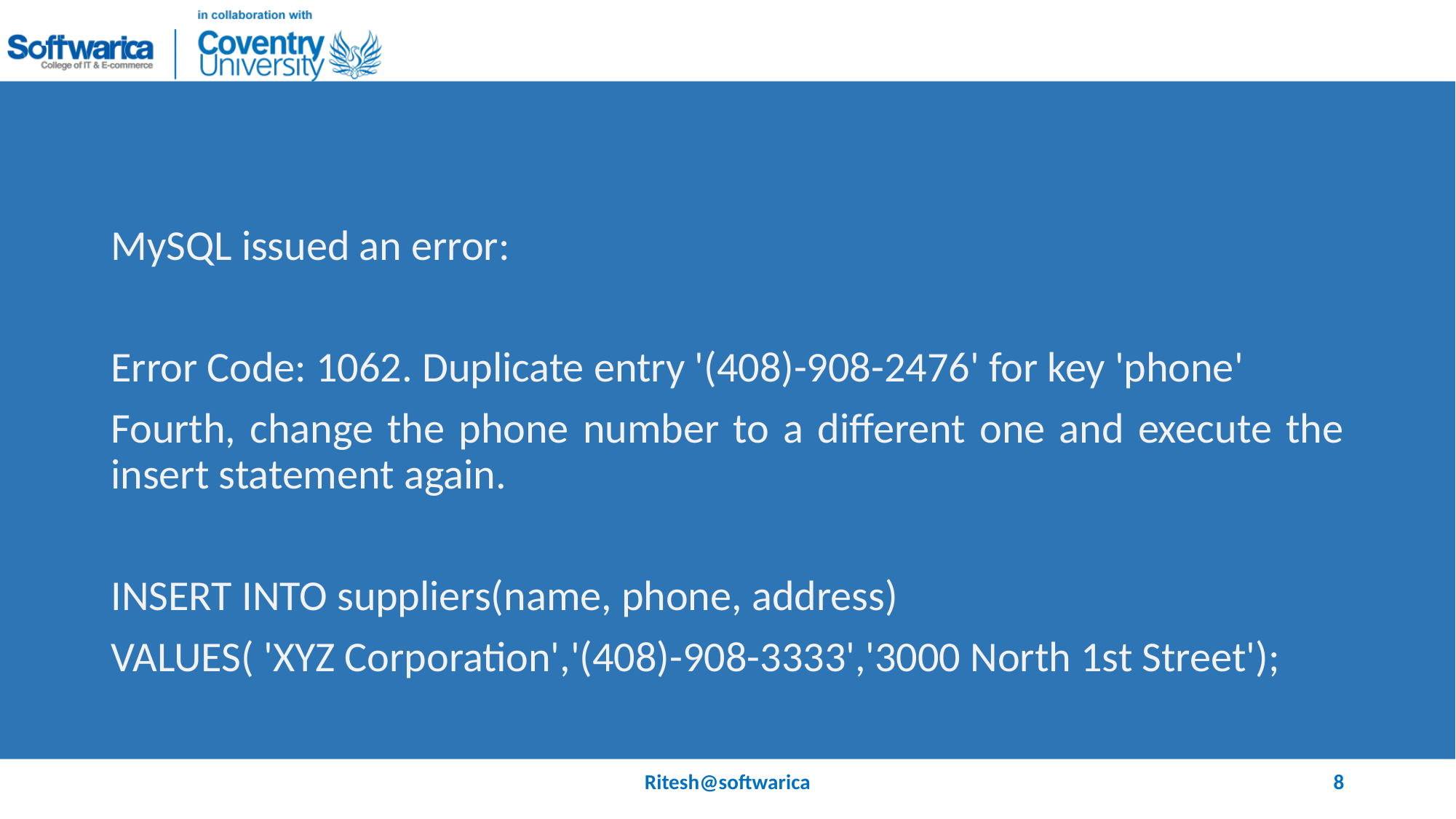

#
MySQL issued an error:

Error Code: 1062. Duplicate entry '(408)-908-2476' for key 'phone'
Fourth, change the phone number to a different one and execute the insert statement again.

INSERT INTO suppliers(name, phone, address)
VALUES( 'XYZ Corporation','(408)-908-3333','3000 North 1st Street');
Ritesh@softwarica
8